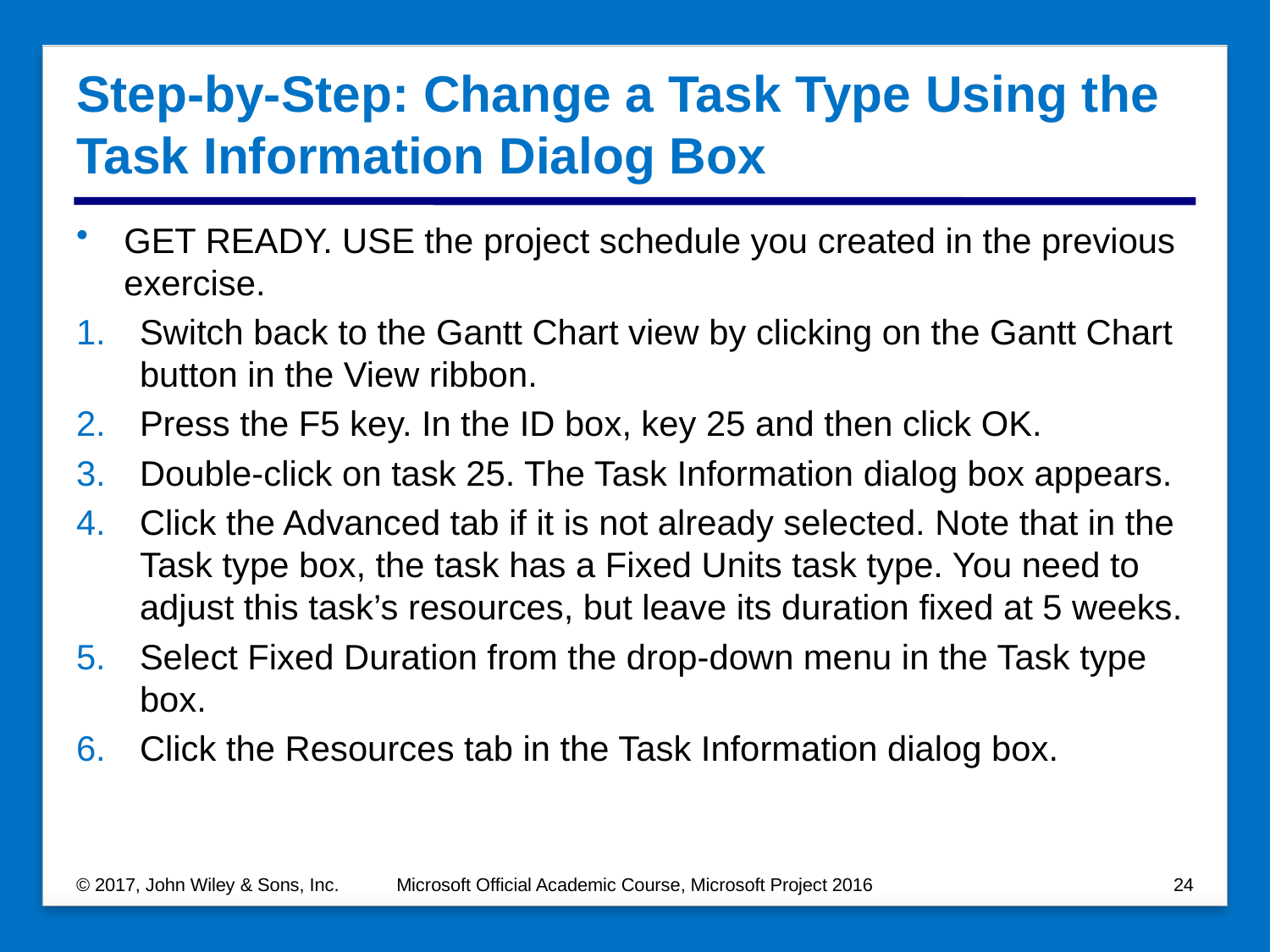

# Step-by-Step: Change a Task Type Using the Task Information Dialog Box
GET READY. USE the project schedule you created in the previous exercise.
Switch back to the Gantt Chart view by clicking on the Gantt Chart button in the View ribbon.
Press the F5 key. In the ID box, key 25 and then click OK.
Double‐click on task 25. The Task Information dialog box appears.
Click the Advanced tab if it is not already selected. Note that in the Task type box, the task has a Fixed Units task type. You need to adjust this task’s resources, but leave its duration fixed at 5 weeks.
Select Fixed Duration from the drop‐down menu in the Task type box.
Click the Resources tab in the Task Information dialog box.
© 2017, John Wiley & Sons, Inc.
Microsoft Official Academic Course, Microsoft Project 2016
24